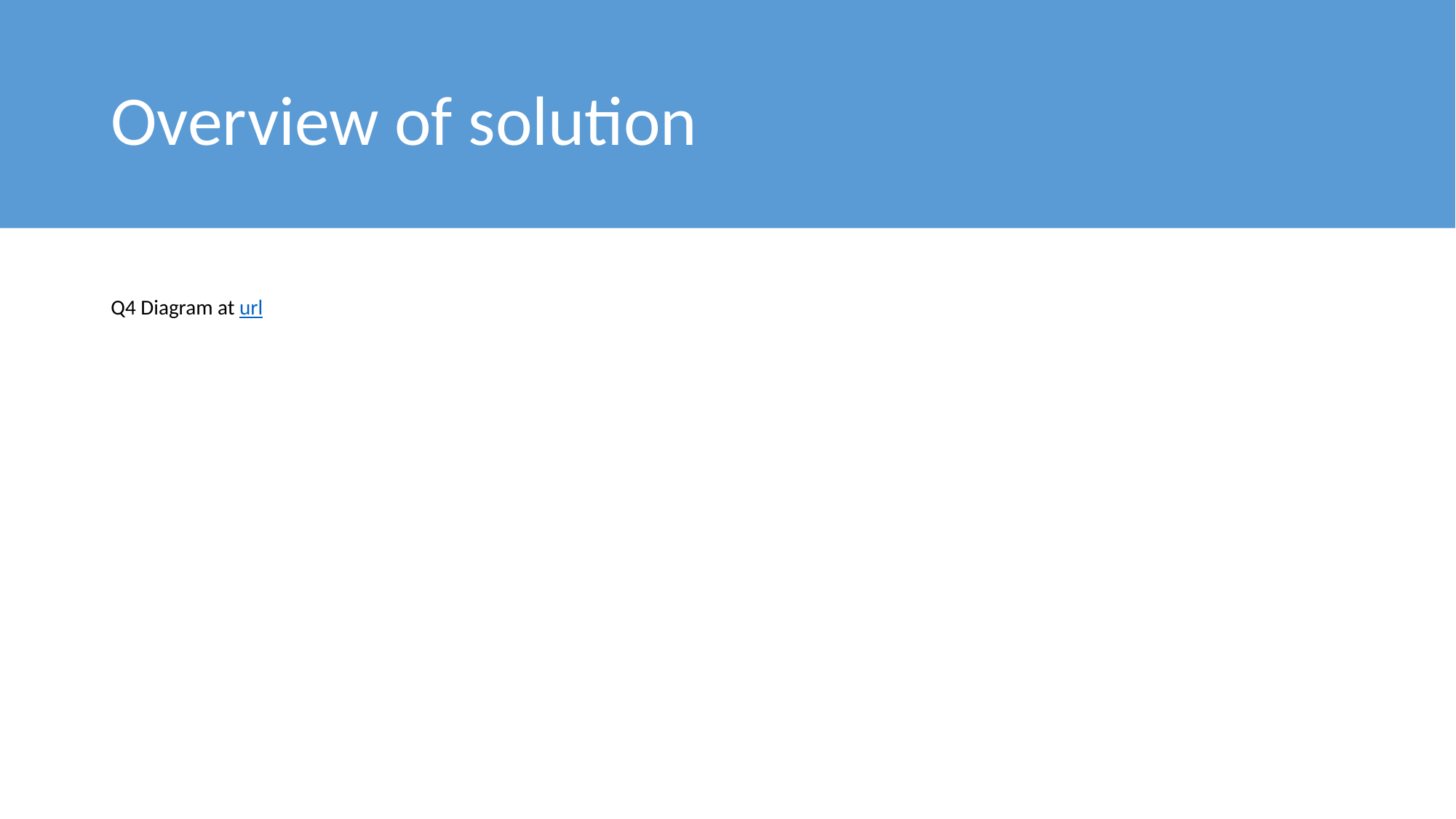

# Overview of solution
Q4 Diagram at url